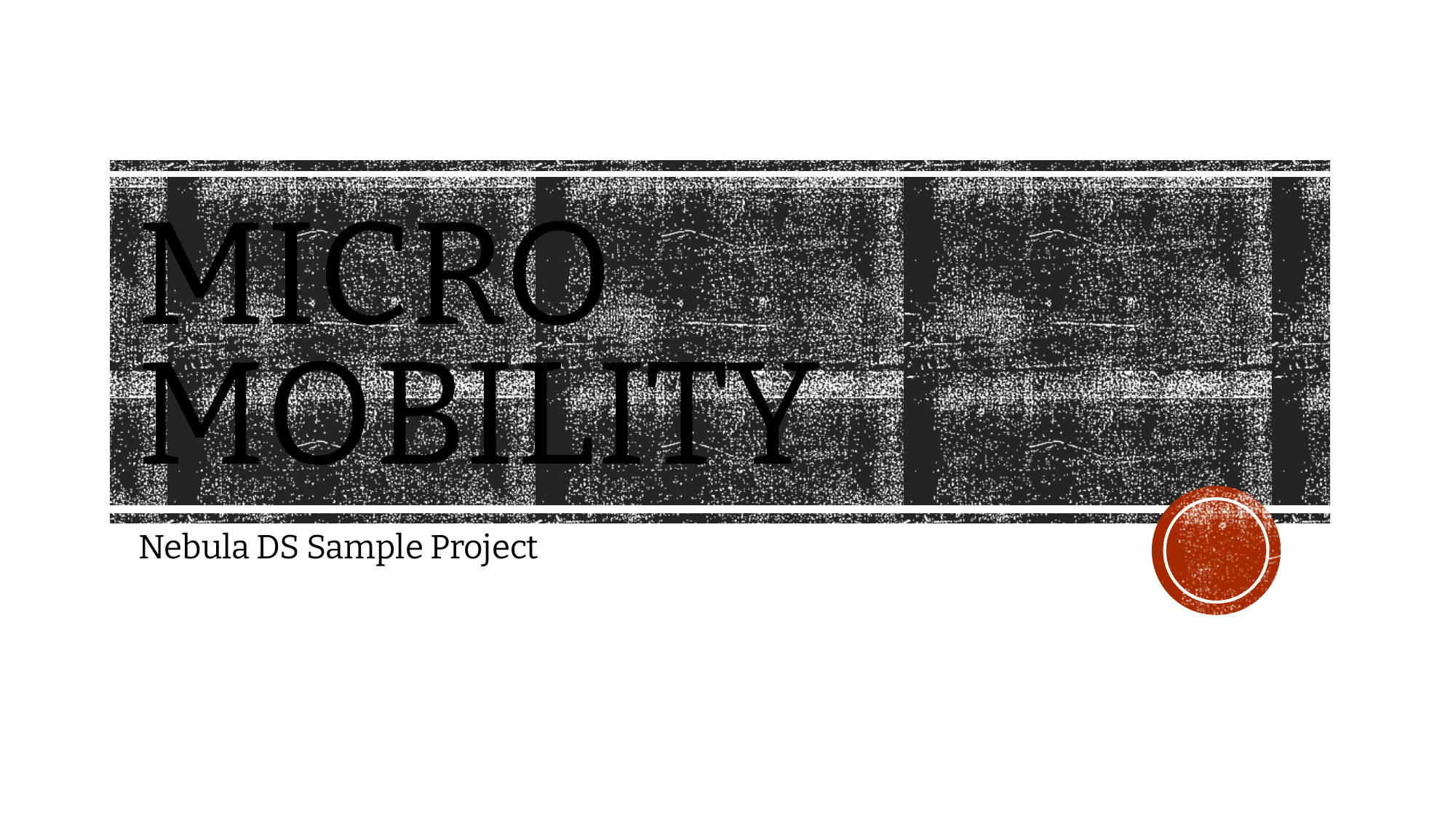

# Micro Mobility
Nebula DS Sample Project